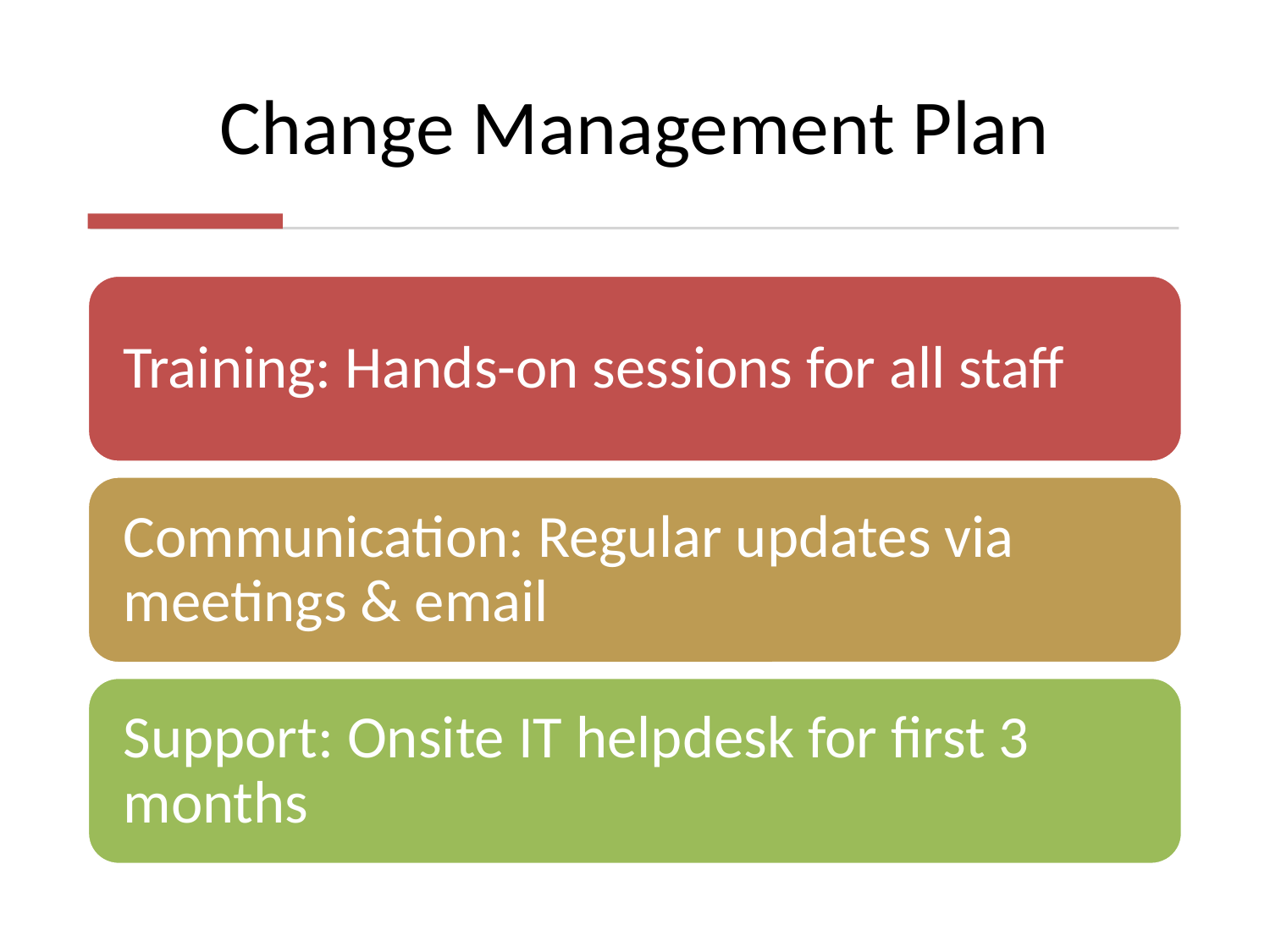

# Change Management Plan

Training: Hands-on sessions for all staff
Communication: Regular updates via meetings & email
Support: Onsite IT helpdesk for first 3 months